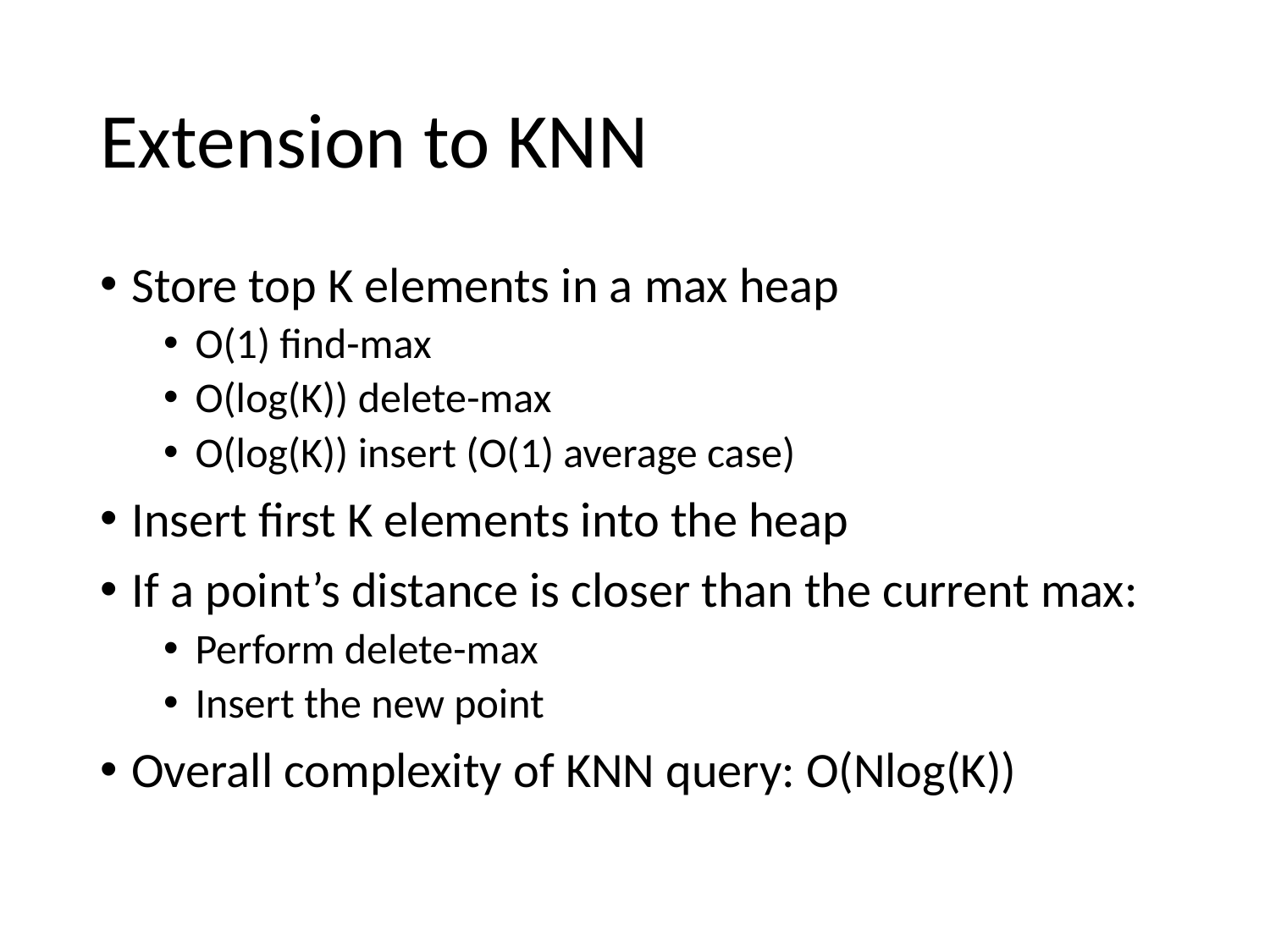

# Extension to KNN
Store top K elements in a max heap
O(1) find-max
O(log(K)) delete-max
O(log(K)) insert (O(1) average case)
Insert first K elements into the heap
If a point’s distance is closer than the current max:
Perform delete-max
Insert the new point
Overall complexity of KNN query: O(Nlog(K))